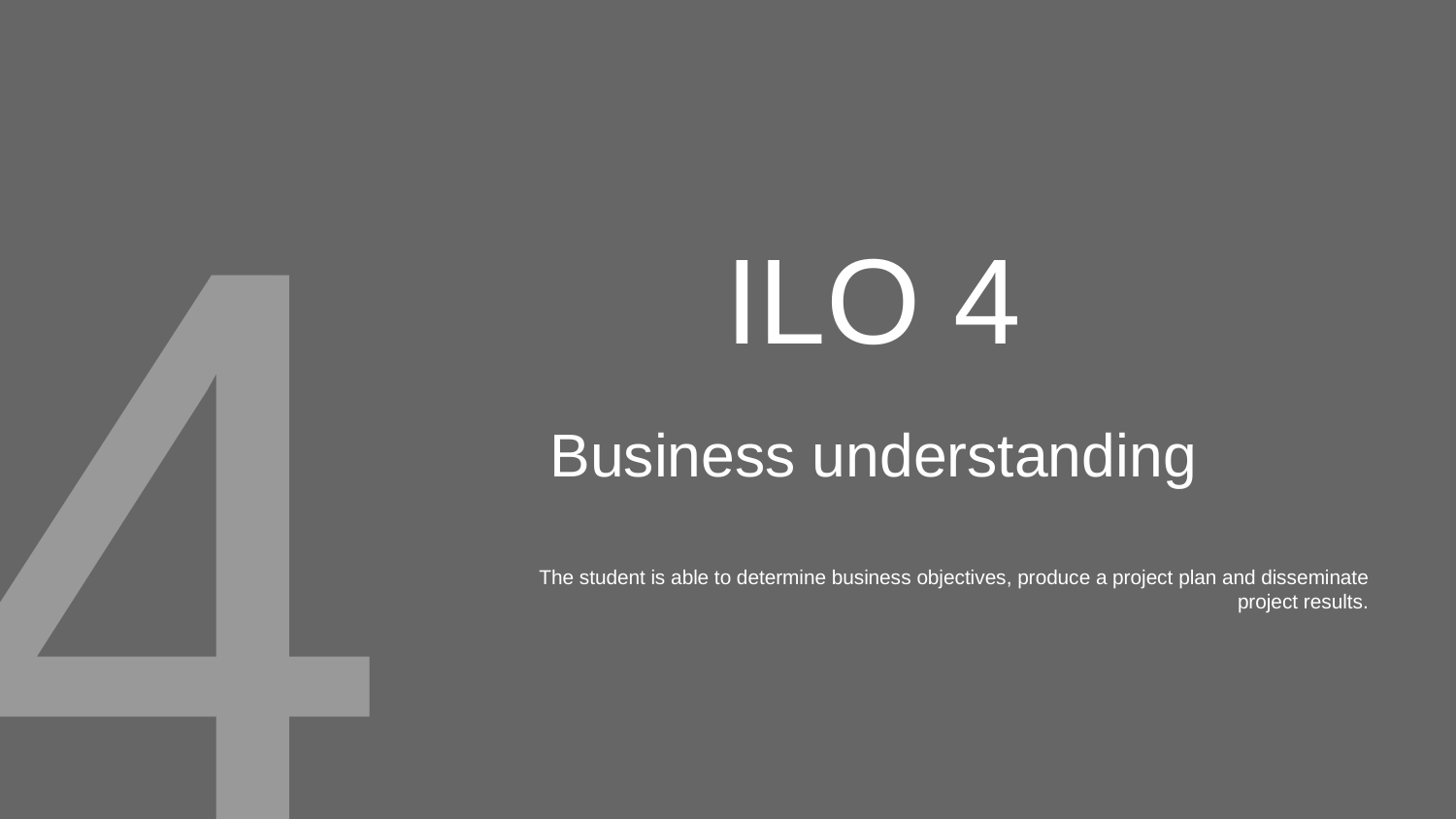

4
# ILO 4
Business understanding
The student is able to determine business objectives, produce a project plan and disseminate project results.